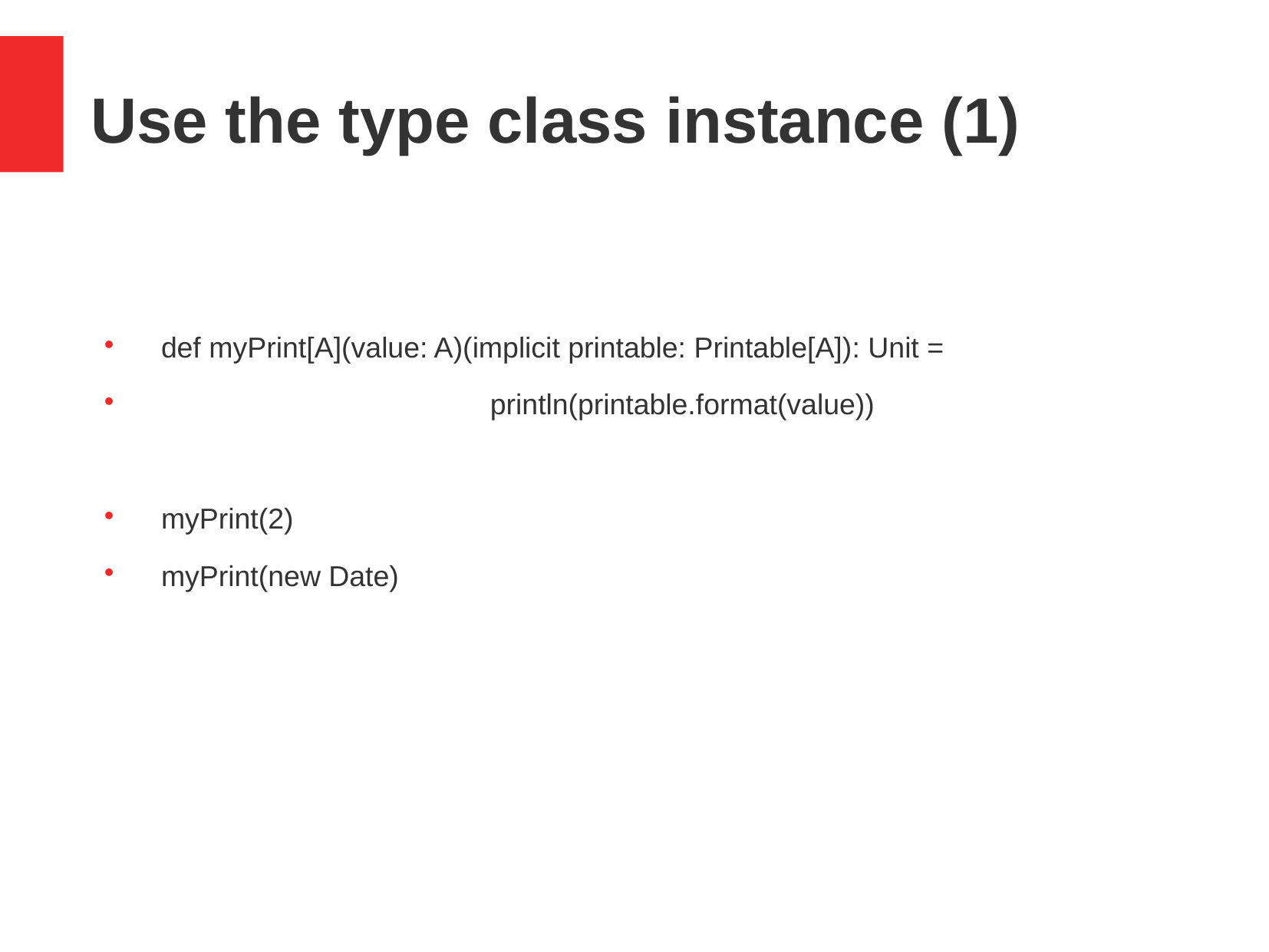

Use the type class instance (1)

  def myPrint[A](value: A)(implicit printable: Printable[A]): Unit =
    			println(printable.format(value))

  myPrint(2)
  myPrint(new Date)